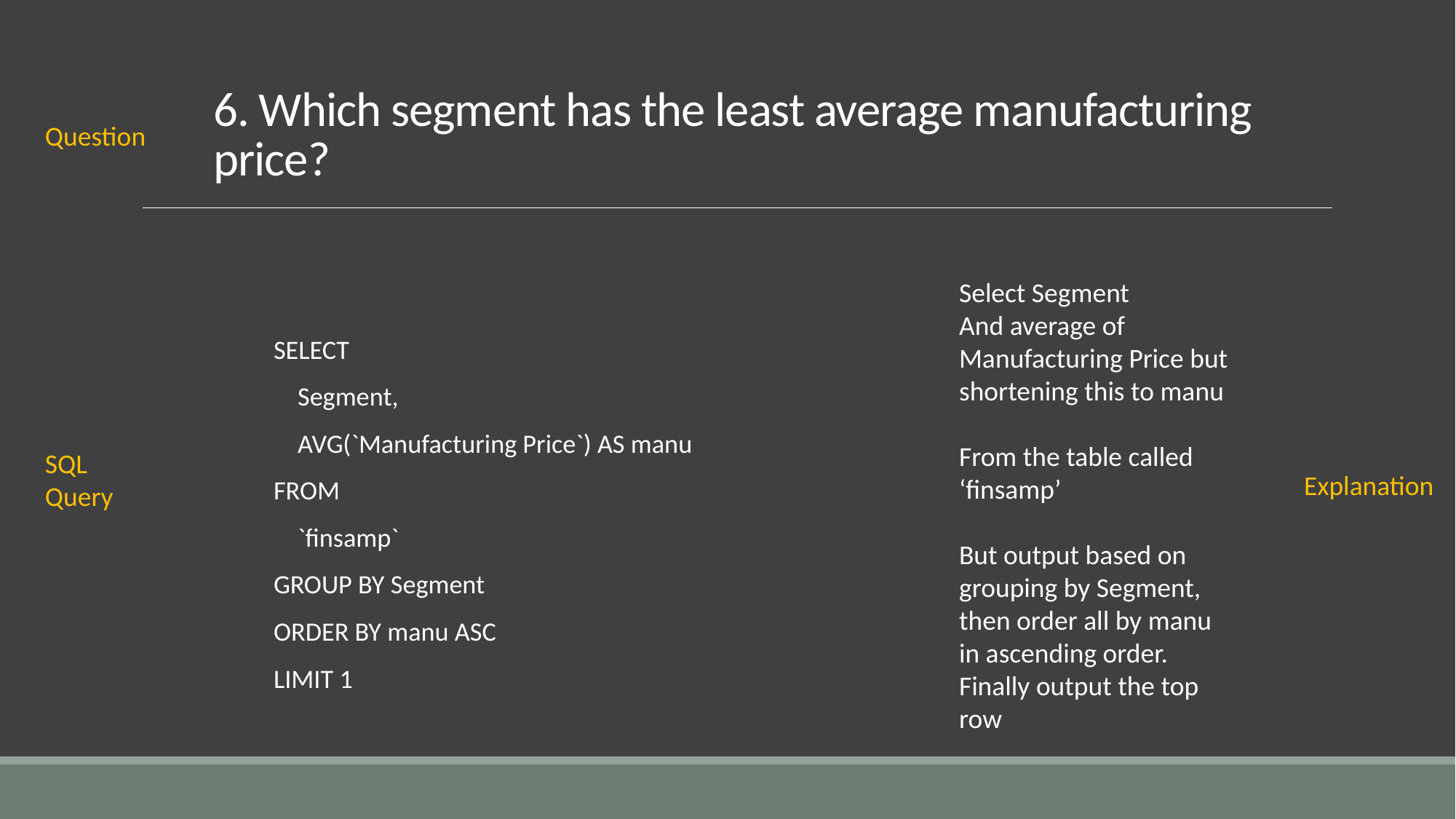

Question

SQL Query
6. Which segment has the least average manufacturing price?
Select Segment
And average of Manufacturing Price but shortening this to manu

From the table called ‘finsamp’

But output based on grouping by Segment, then order all by manu in ascending order. Finally output the top row
SELECT
    Segment,
    AVG(`Manufacturing Price`) AS manu
FROM
    `finsamp`
GROUP BY Segment
ORDER BY manu ASC
LIMIT 1
Explanation